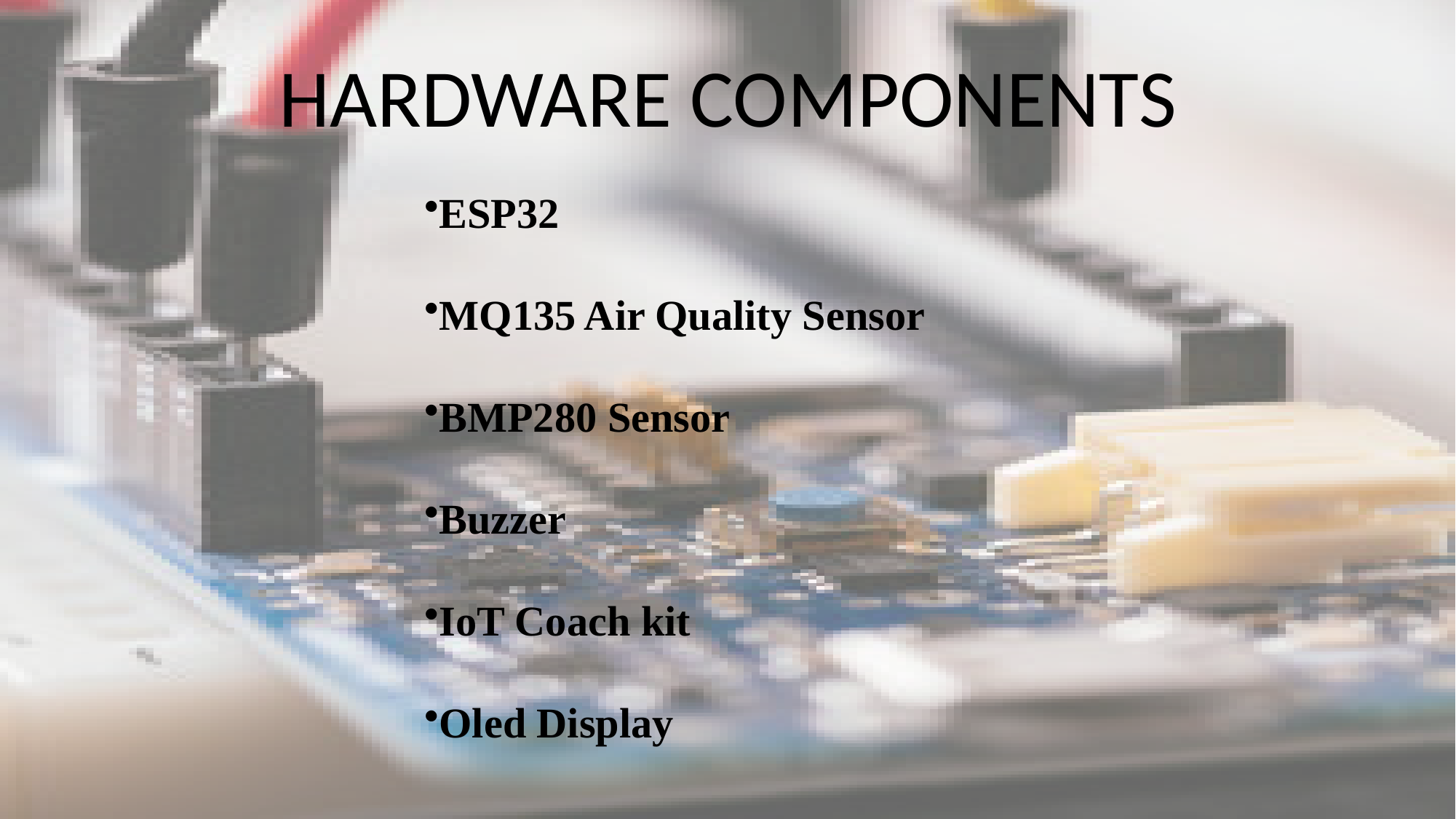

HARDWARE COMPONENTS
ESP32

MQ135 Air Quality Sensor

BMP280 Sensor

Buzzer

IoT Coach kit

Oled Display